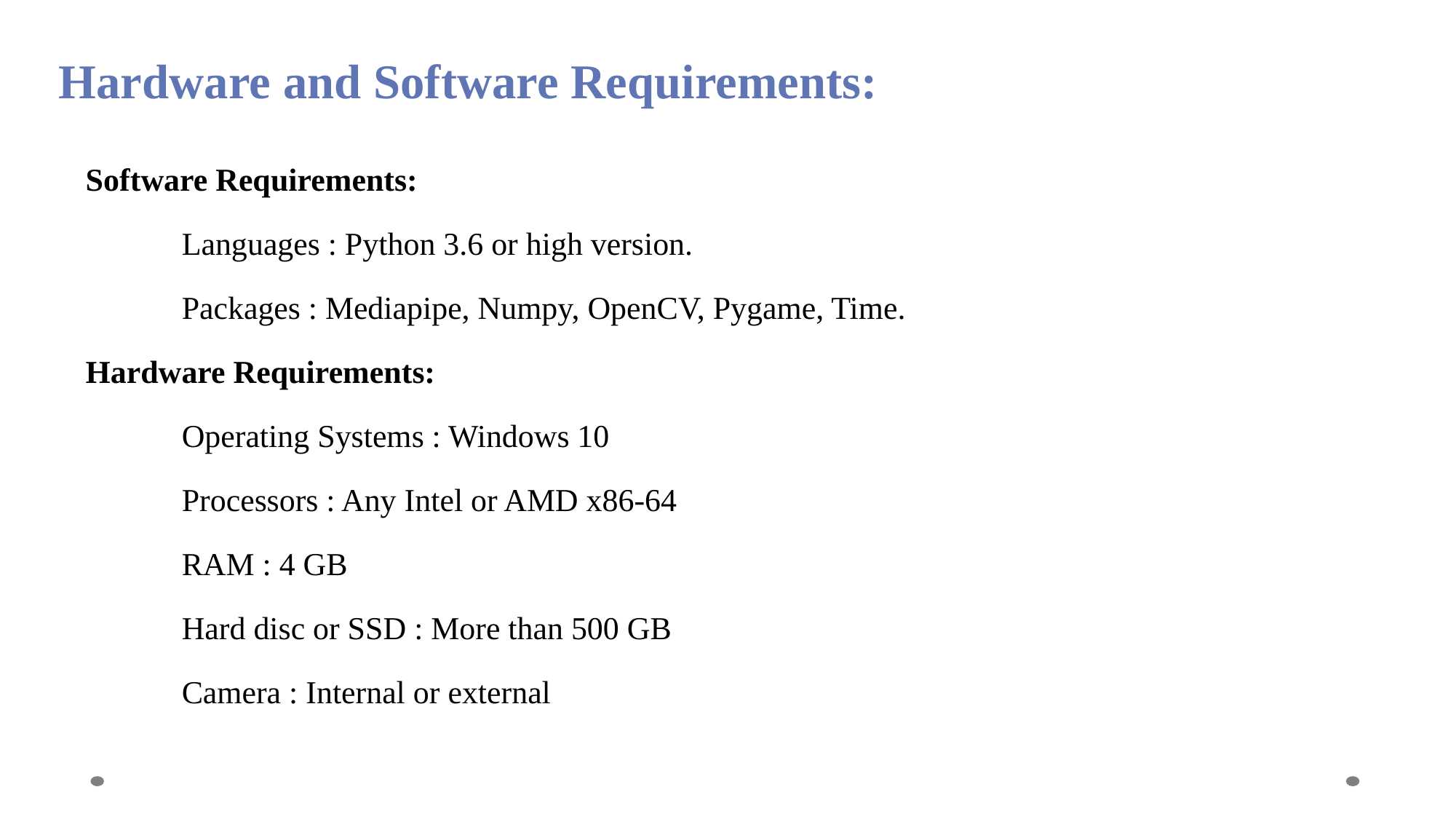

# Hardware and Software Requirements:
Software Requirements:
	Languages : Python 3.6 or high version.
	Packages : Mediapipe, Numpy, OpenCV, Pygame, Time.
Hardware Requirements:
	Operating Systems : Windows 10
	Processors : Any Intel or AMD x86-64
	RAM : 4 GB
	Hard disc or SSD : More than 500 GB
	Camera : Internal or external